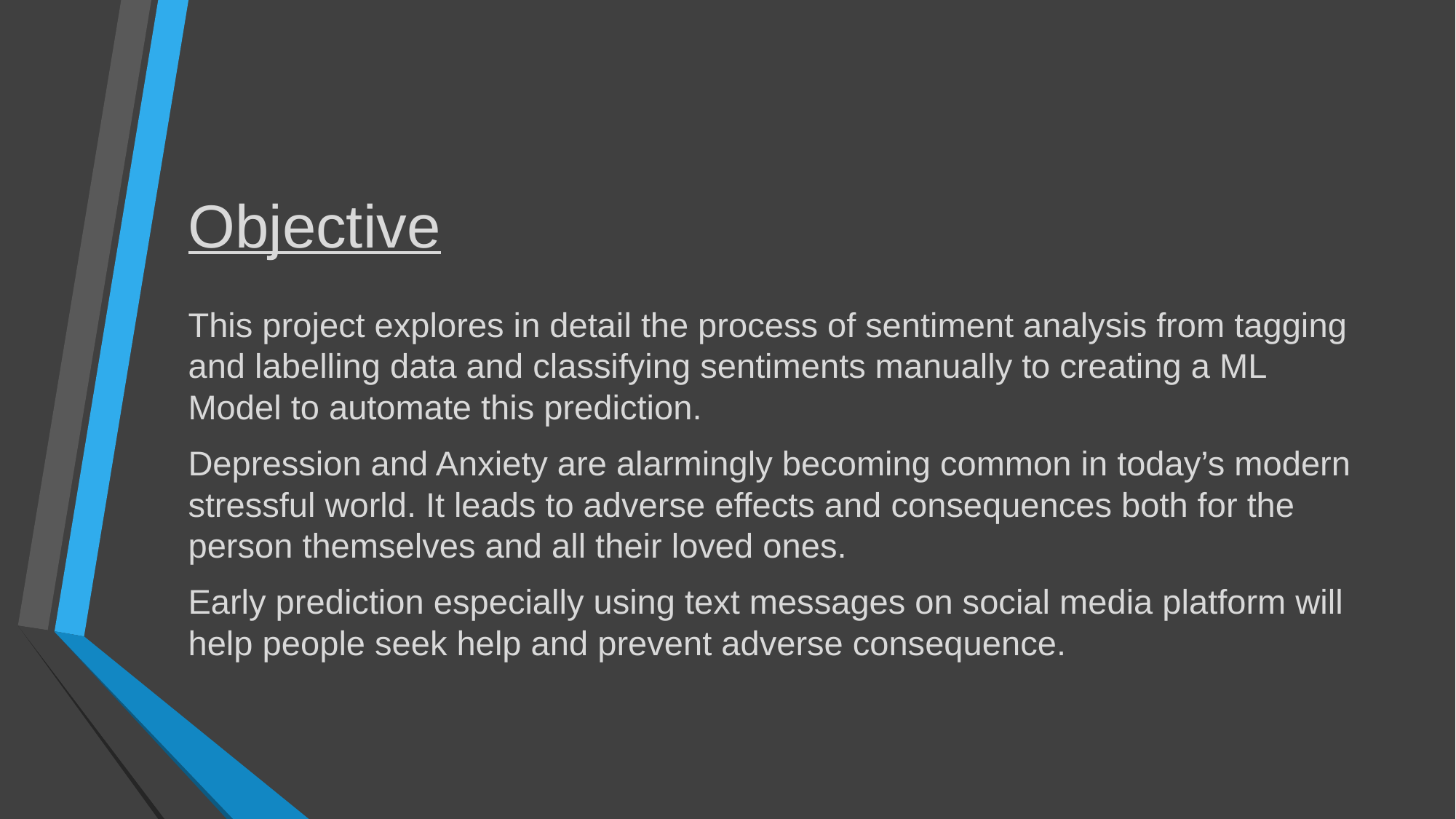

# Objective
This project explores in detail the process of sentiment analysis from tagging and labelling data and classifying sentiments manually to creating a ML Model to automate this prediction.
Depression and Anxiety are alarmingly becoming common in today’s modern stressful world. It leads to adverse effects and consequences both for the person themselves and all their loved ones.
Early prediction especially using text messages on social media platform will help people seek help and prevent adverse consequence.